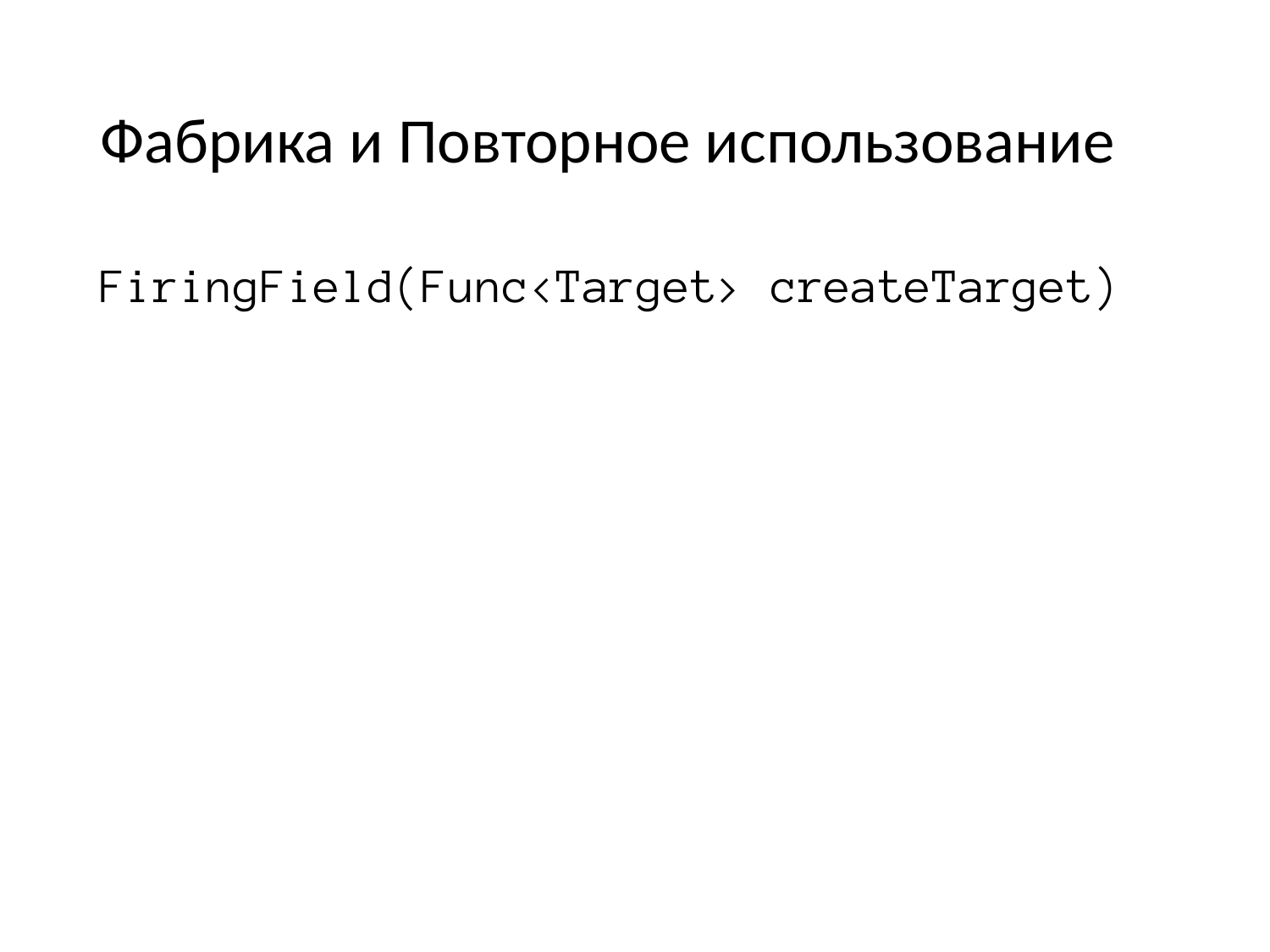

# Фабрика и Повторное использование
FiringField(Func<Target> createTarget)